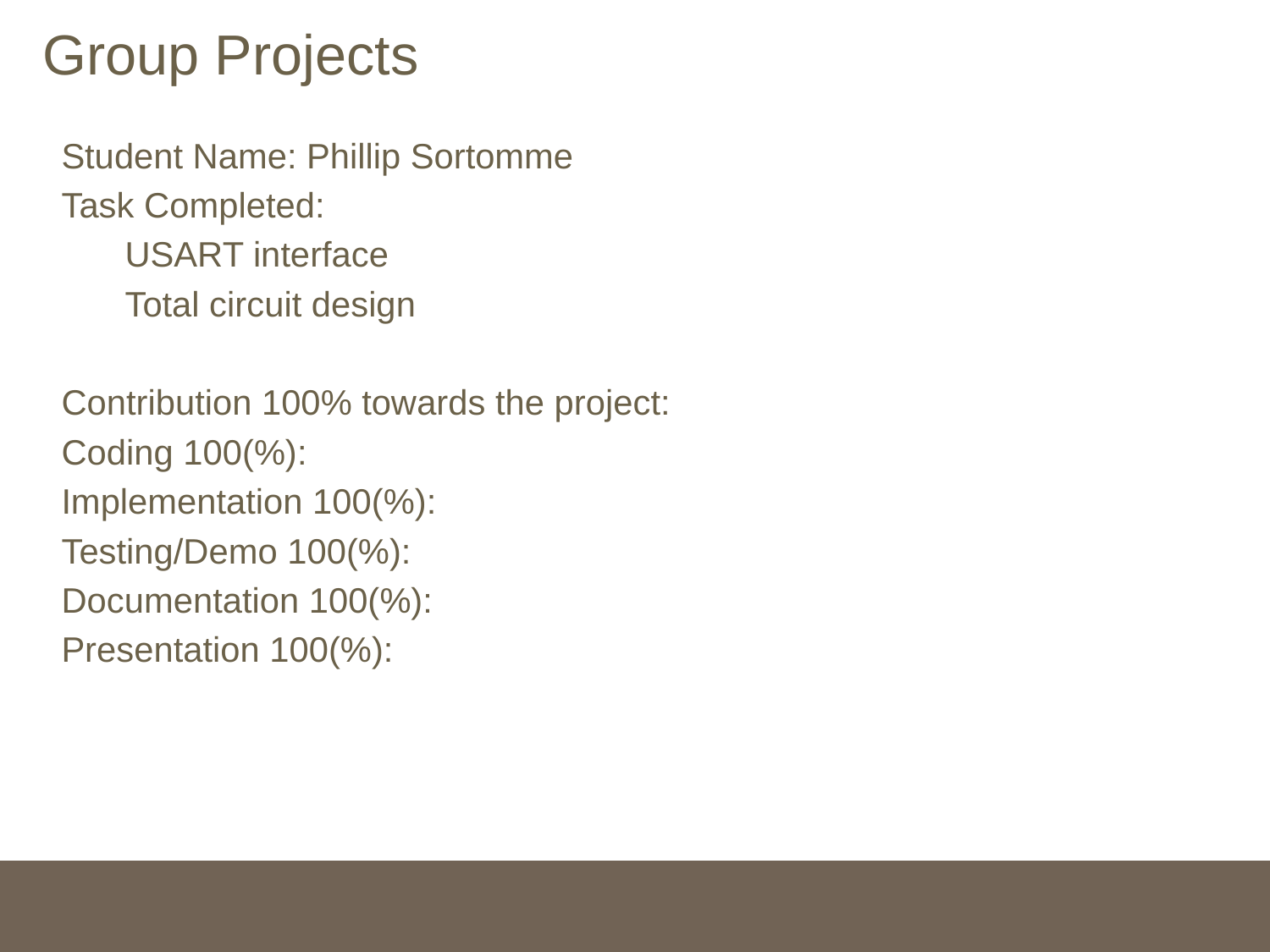

# Group Projects
Student Name: Phillip Sortomme
Task Completed:
USART interface
Total circuit design

Contribution 100% towards the project:
Coding 100(%):
Implementation 100(%):
Testing/Demo 100(%):
Documentation 100(%):
Presentation 100(%):